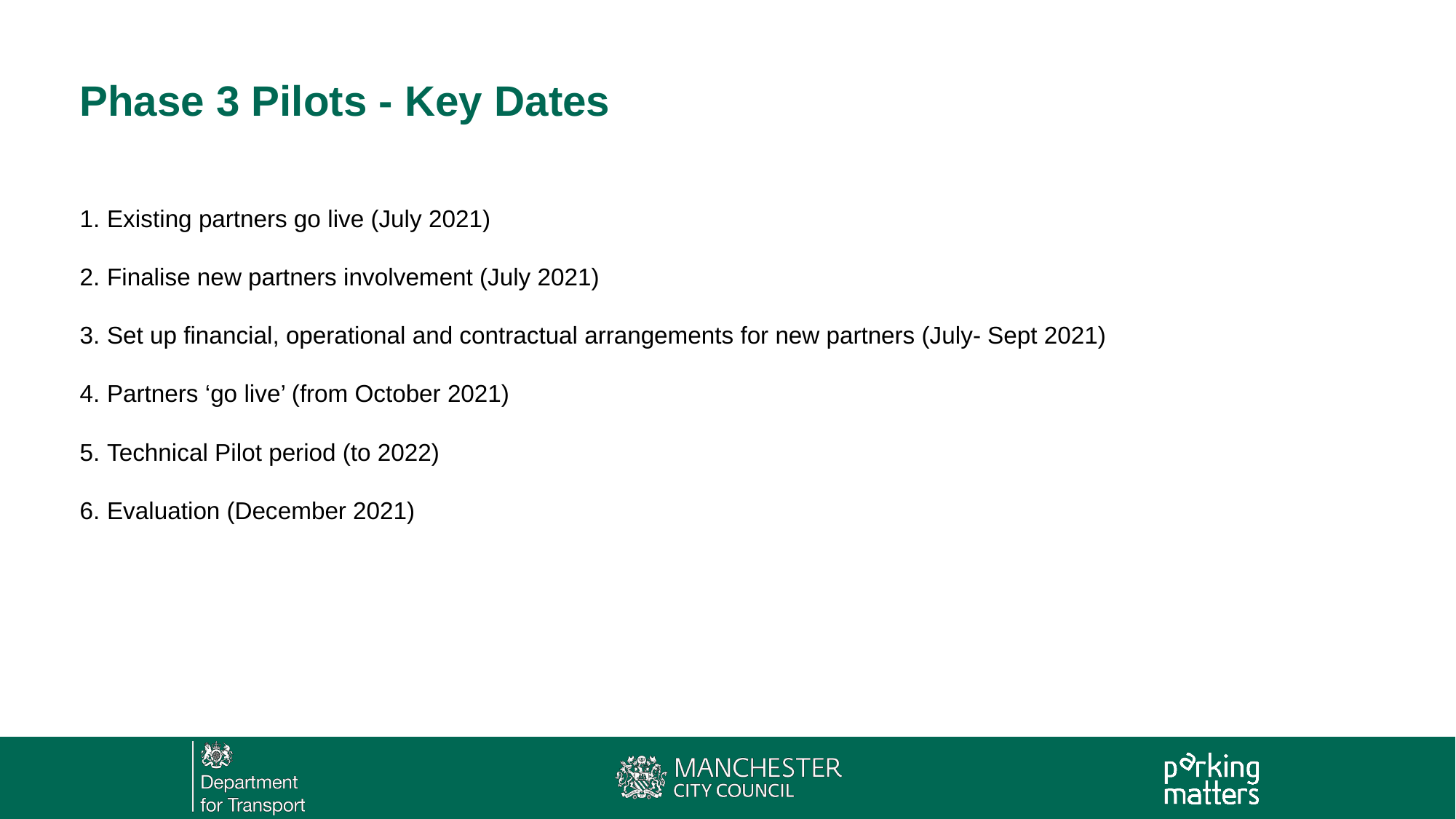

# Phase 3 Pilots - Key Dates
Existing partners go live (July 2021)
Finalise new partners involvement (July 2021)
Set up financial, operational and contractual arrangements for new partners (July- Sept 2021)
Partners ‘go live’ (from October 2021)
Technical Pilot period (to 2022)
Evaluation (December 2021)